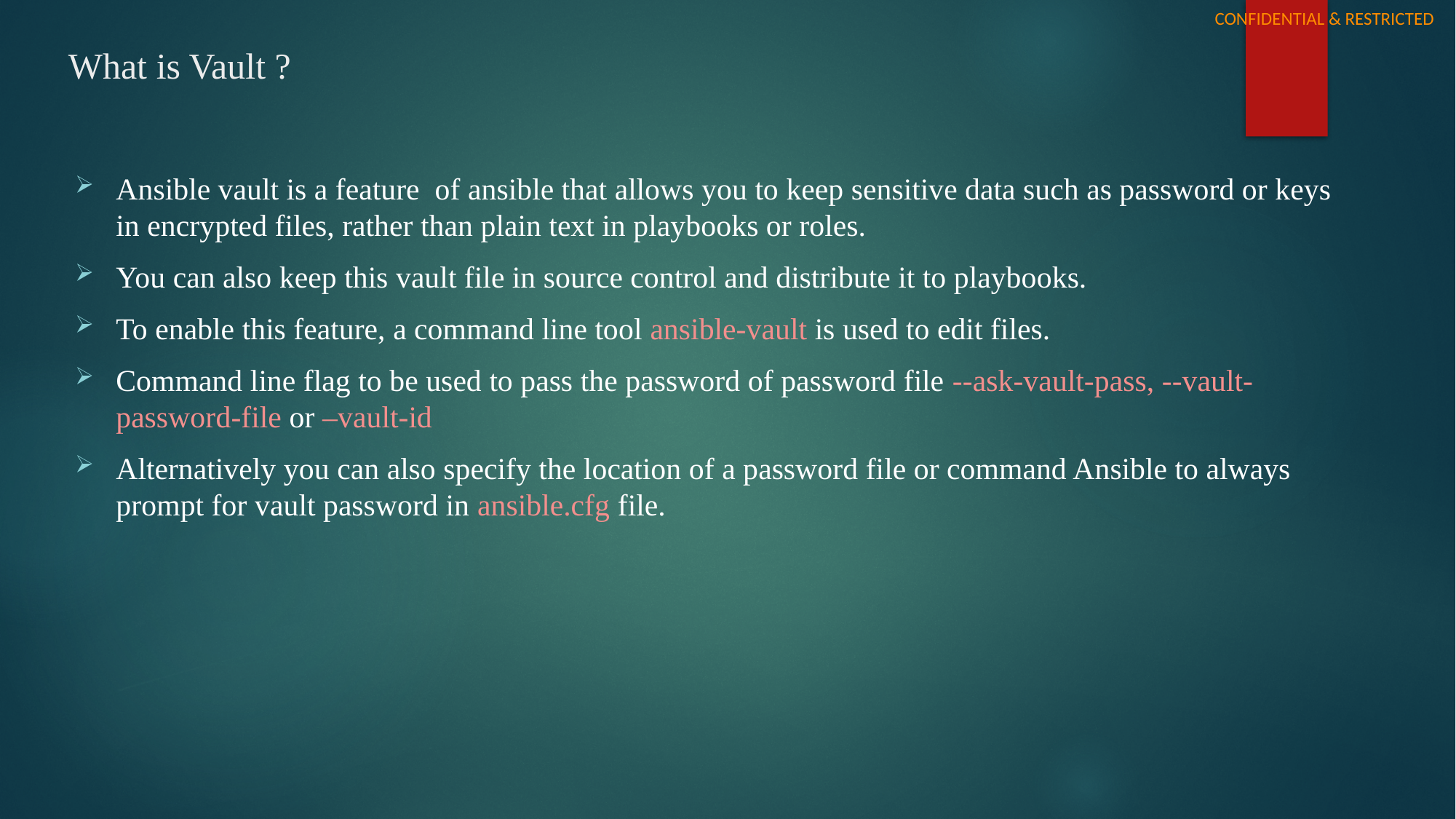

# What is Vault ?

Ansible vault is a feature  of ansible that allows you to keep sensitive data such as password or keys in encrypted files, rather than plain text in playbooks or roles.
You can also keep this vault file in source control and distribute it to playbooks.
To enable this feature, a command line tool ansible-vault is used to edit files.
Command line flag to be used to pass the password of password file --ask-vault-pass, --vault-password-file or –vault-id
Alternatively you can also specify the location of a password file or command Ansible to always prompt for vault password in ansible.cfg file.